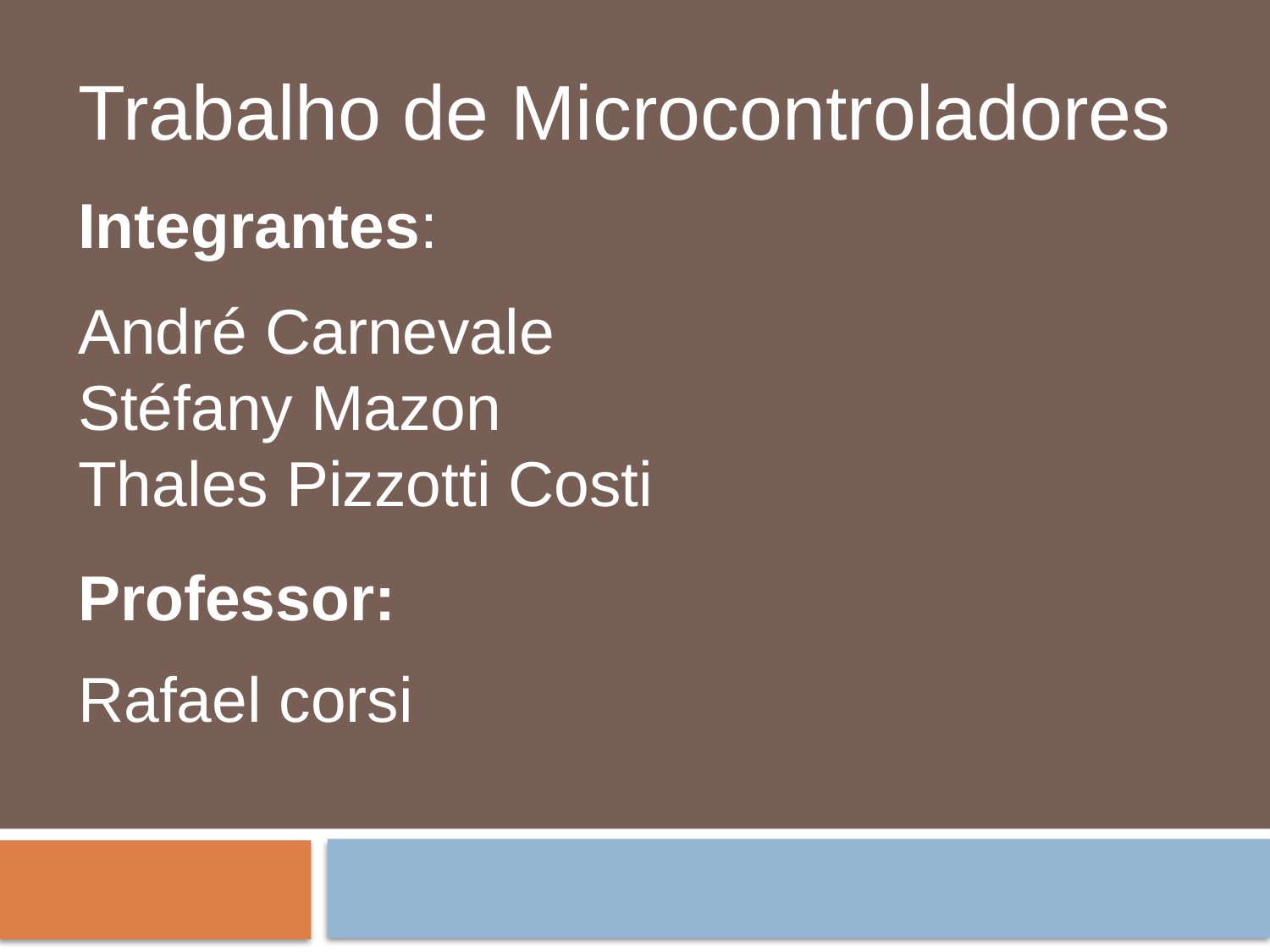

Trabalho de Microcontroladores

Integrantes:

André Carnevale
Stéfany Mazon
Thales Pizzotti Costi

Professor:

Rafael corsi